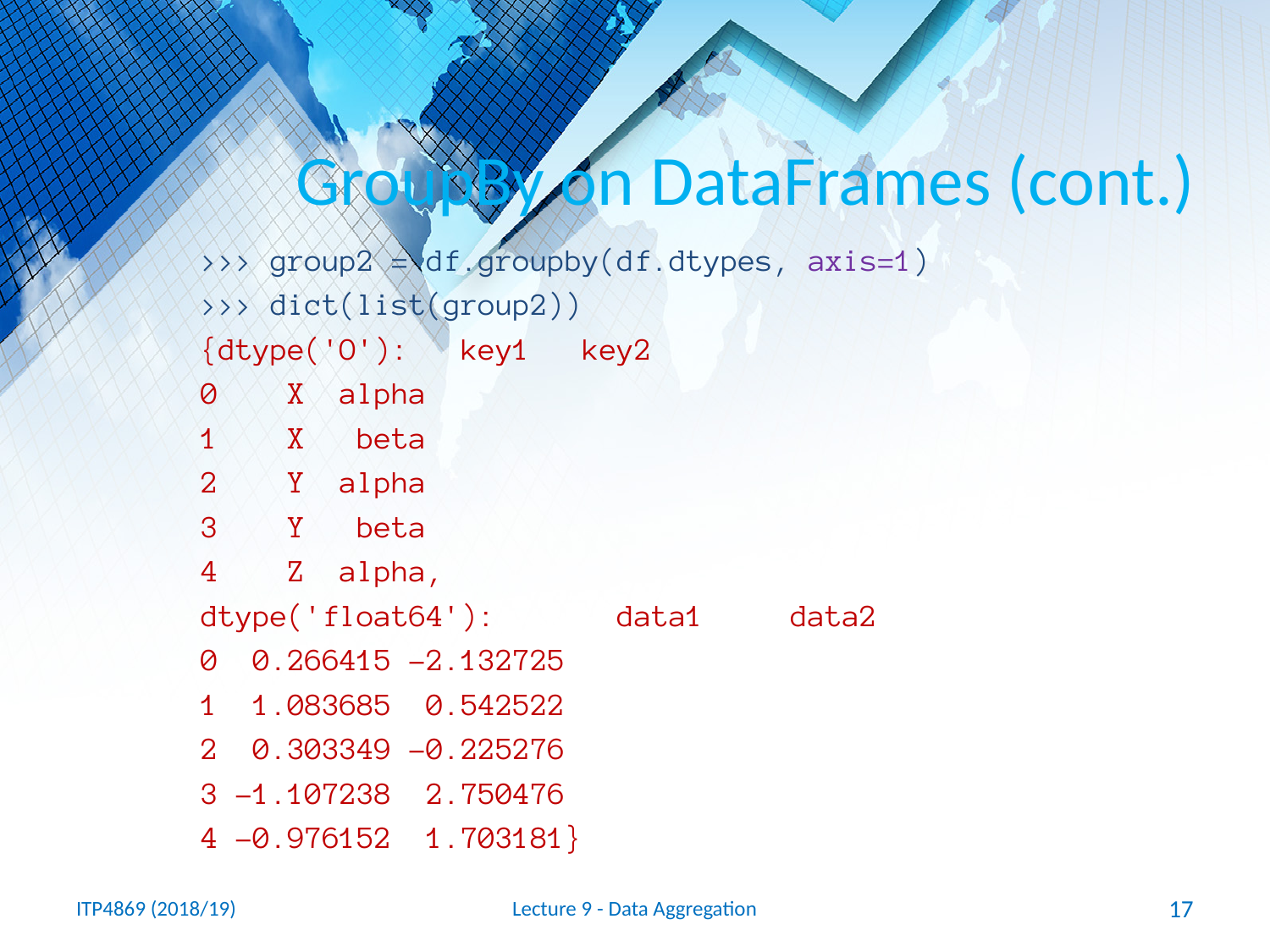

# GroupBy on DataFrames (cont.)
>>> group2 = df.groupby(df.dtypes, axis=1)
>>> dict(list(group2))
{dtype('O'):   key1   key2
0    X  alpha
1    X   beta
2    Y  alpha
3    Y   beta
4    Z  alpha,
dtype('float64'):       data1     data2
0  0.266415 -2.132725
1  1.083685  0.542522
2  0.303349 -0.225276
3 -1.107238  2.750476
4 -0.976152  1.703181}
ITP4869 (2018/19)
Lecture 9 - Data Aggregation
17